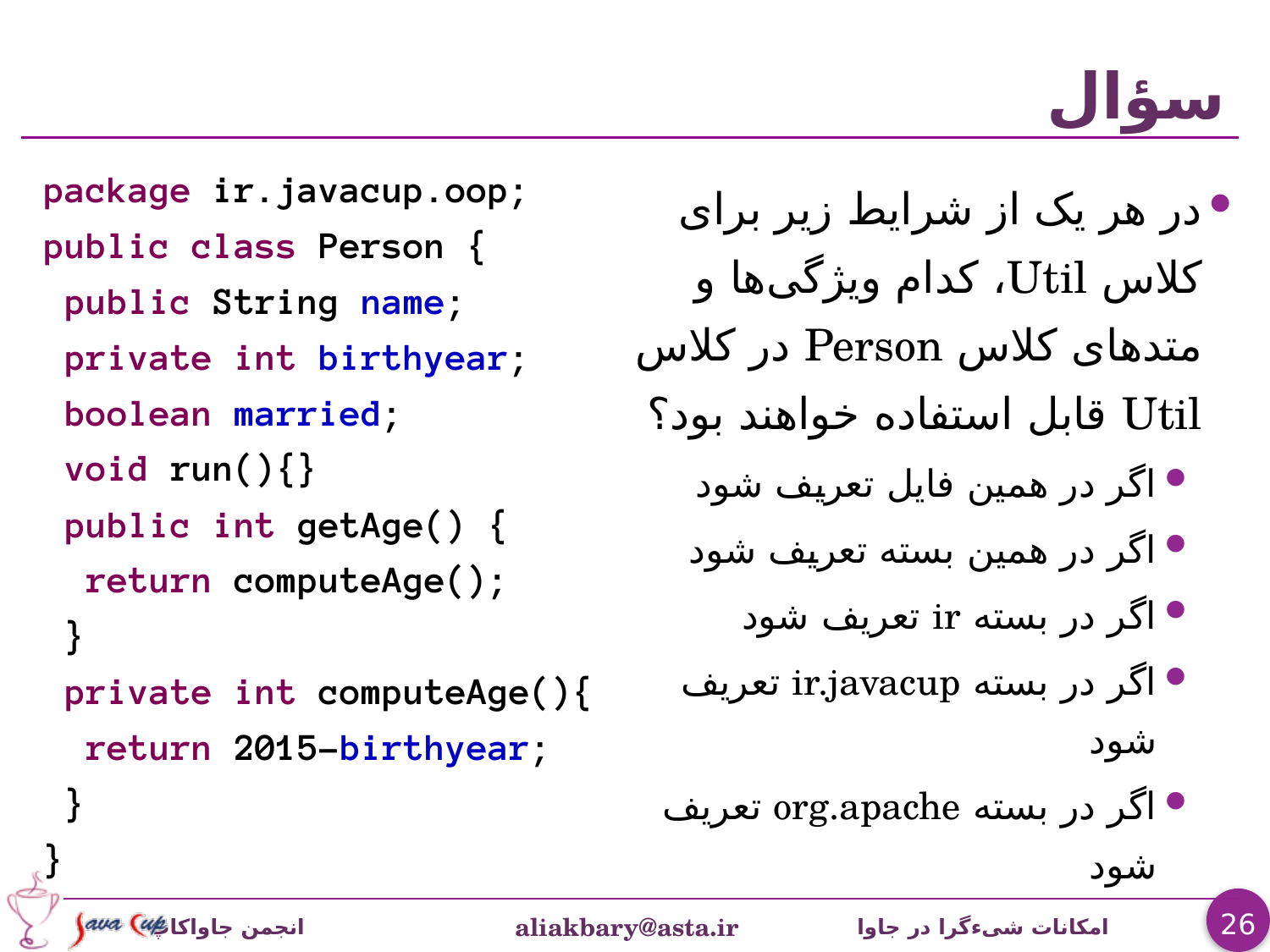

# سؤال
package ir.javacup.oop;
public class Person {
 public String name;
 private int birthyear;
 boolean married;
 void run(){}
 public int getAge() {
  return computeAge();
 }
 private int computeAge(){
  return 2015-birthyear;
 }
}
در هر یک از شرايط زیر برای کلاس Util، کدام ويژگی‌ها و متدهای کلاس Person در کلاس Util قابل استفاده خواهند بود؟
اگر در همین فایل تعريف شود
اگر در همین بسته تعريف شود
اگر در بسته ir تعريف شود
اگر در بسته ir.javacup تعریف شود
اگر در بسته org.apache تعریف شود